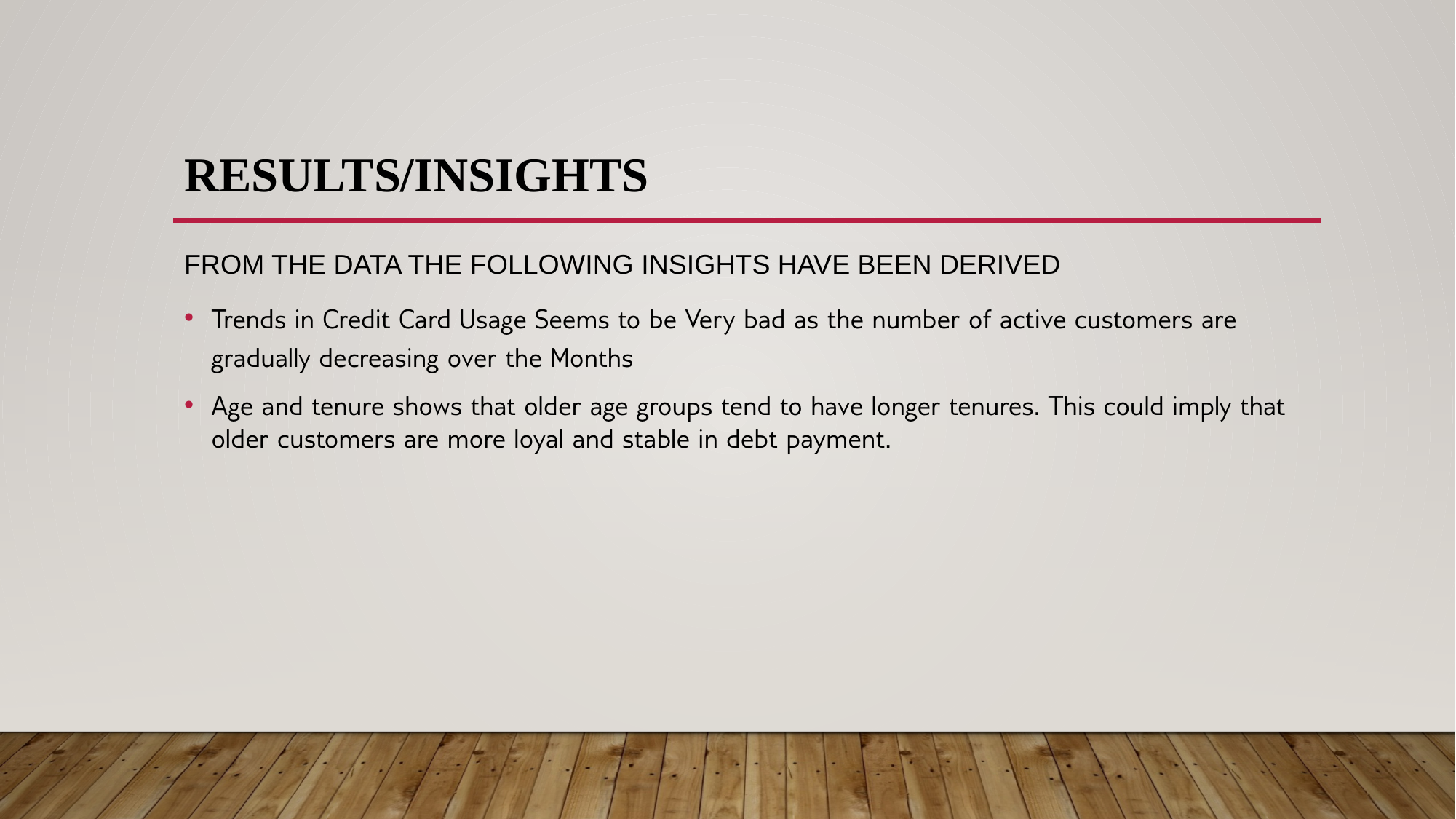

# Results/Insights
From the data the following insights have been derived
Trends in Credit Card Usage Seems to be Very bad as the number of active customers are gradually decreasing over the Months
Age and tenure shows that older age groups tend to have longer tenures. This could imply that older customers are more loyal and stable in debt payment.